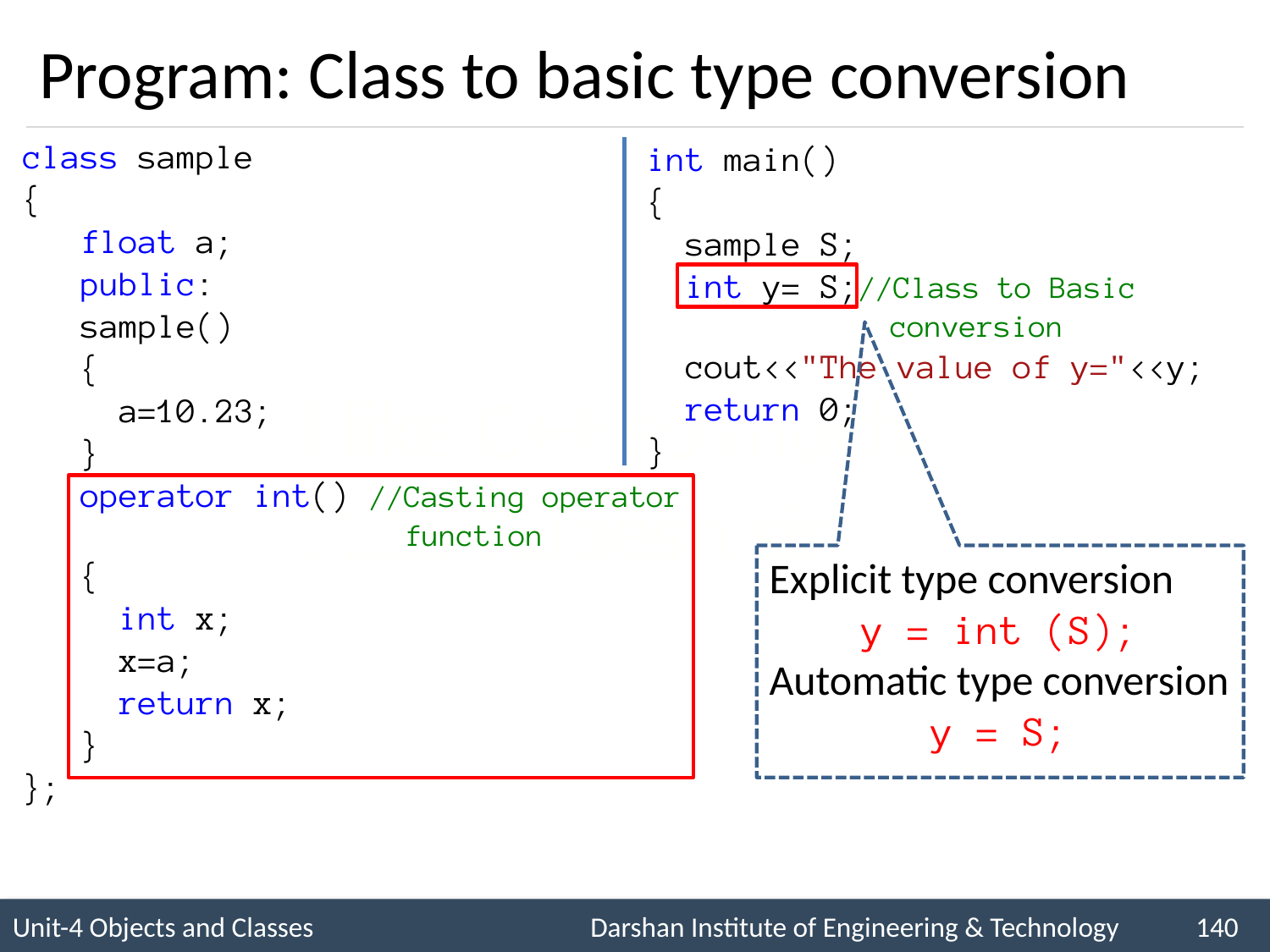

# Program: Class to basic type conversion
class sample
{
   float a;
   public:
   sample()
   {
     a=10.23;
   }
   operator int() //Casting operator
                      function
   {
     int x;
     x=a;
     return x;
   }
};
int main()
{
  sample S;
  int y= S;//Class to Basic
              conversion
  cout<<"The value of y="<<y;
  return 0;
}

Explicit type conversion
y = int (S);
Automatic type conversion
y = S;